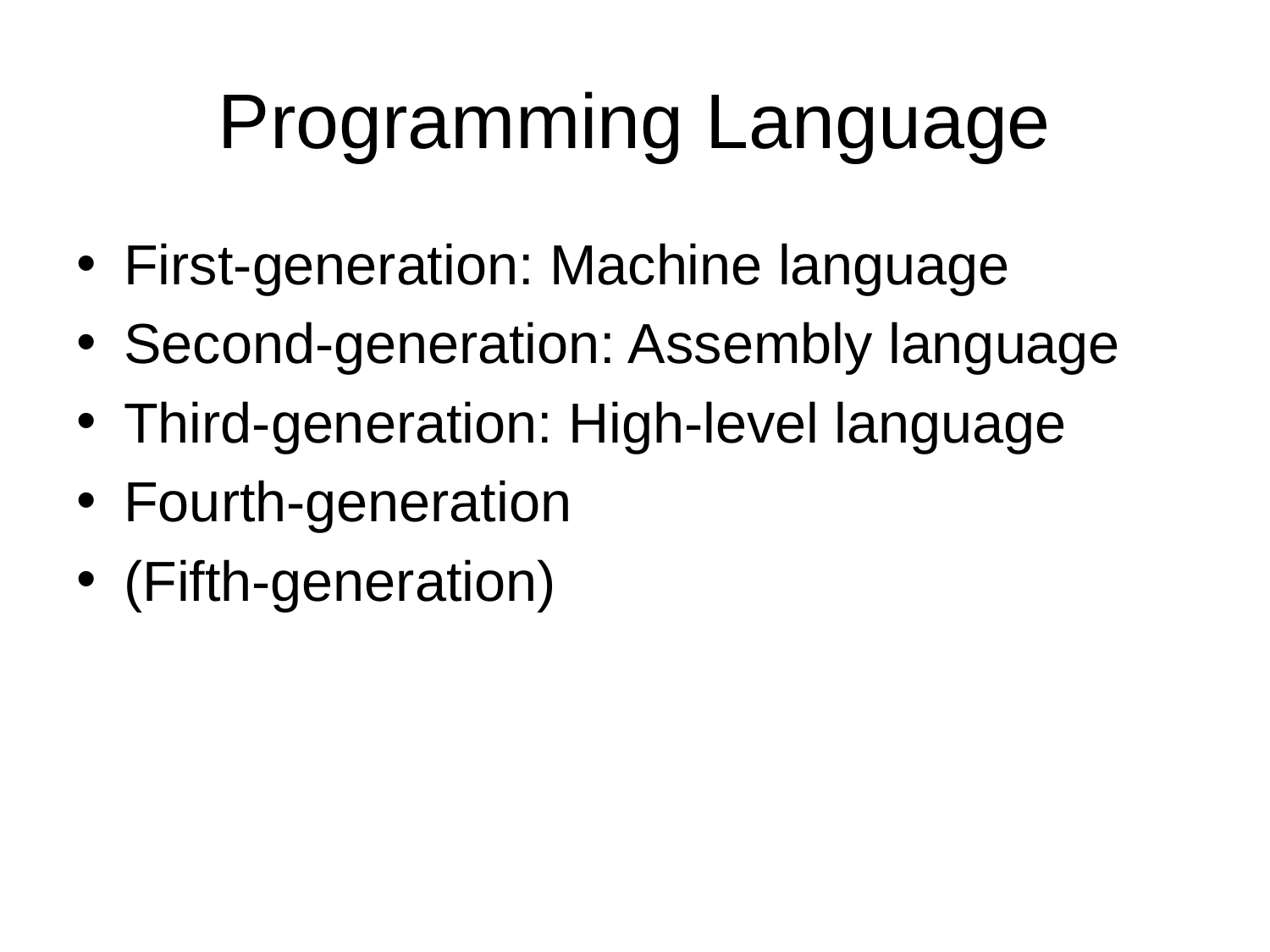

# Programming Language
First-generation: Machine language
Second-generation: Assembly language
Third-generation: High-level language
Fourth-generation
(Fifth-generation)